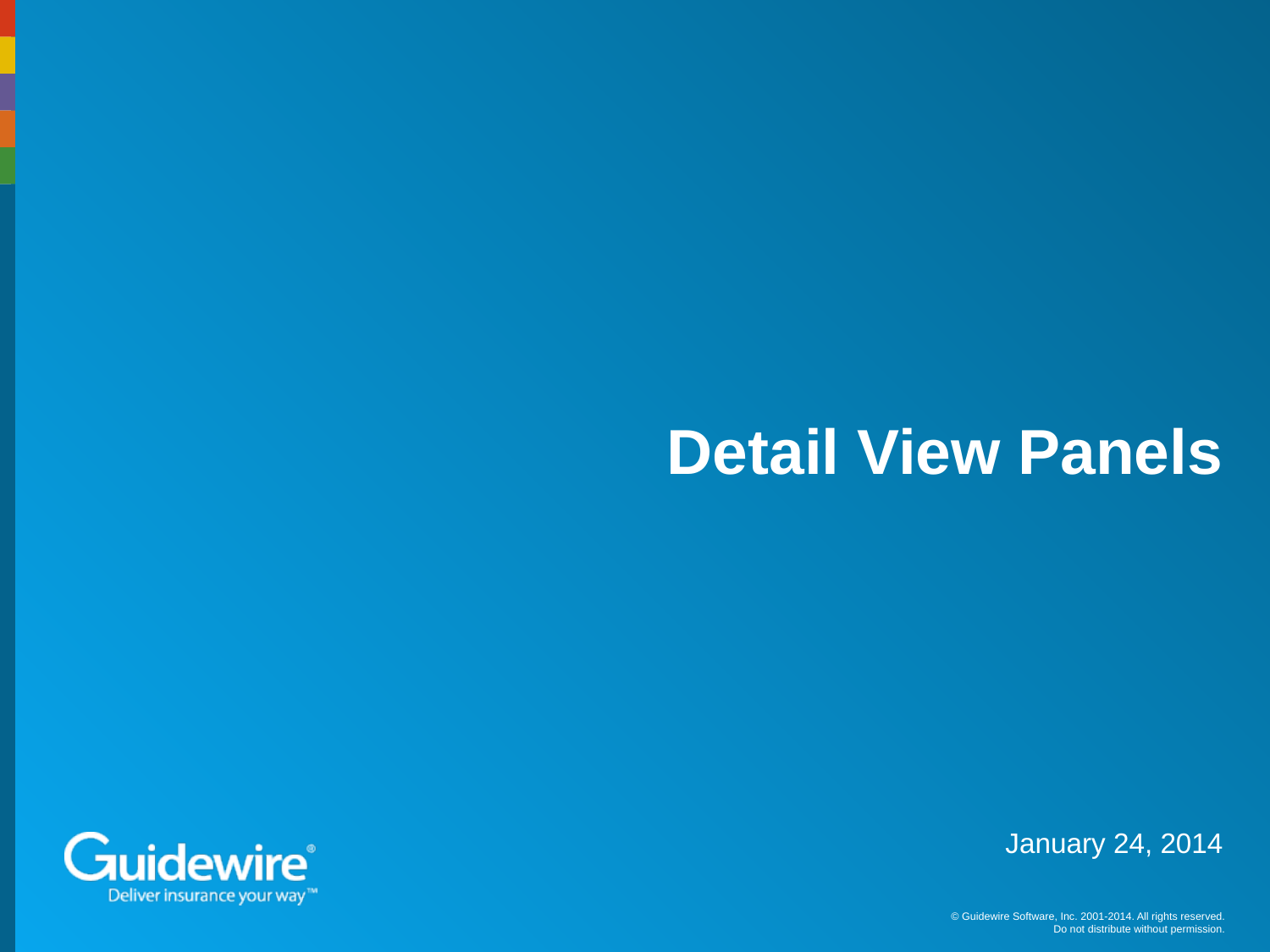

# Detail View Panels
January 24, 2014